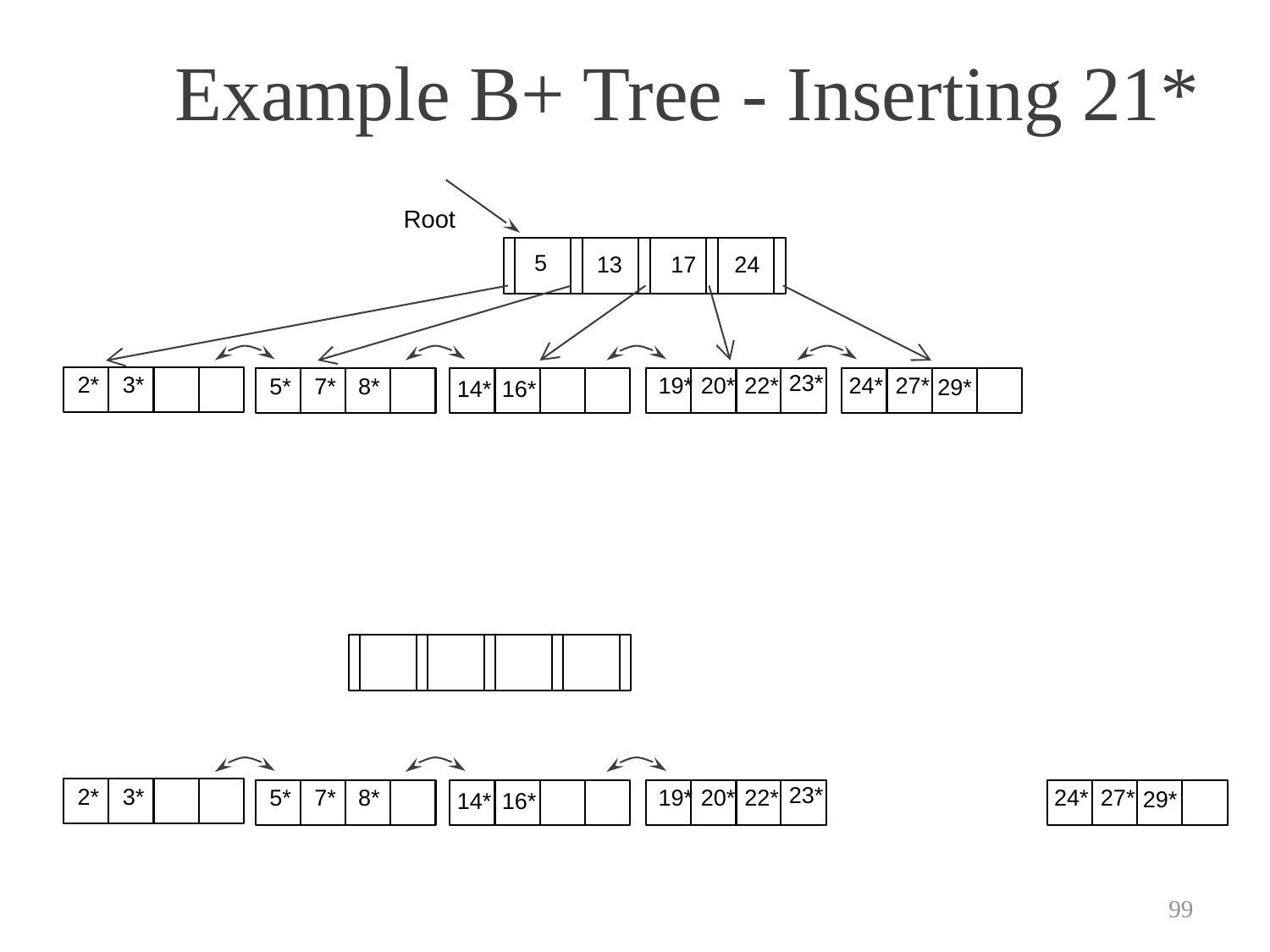

# Example B+ Tree - Inserting 21*

Root

5
13
17
24

23*
2*
3*
19*
20*
22*
24*
27*
5*
7*
8*
29*

14*
16*

23*
2*
3*
19*
20*
22*
24*
27*
5*
7*
8*
29*

14*
16*

99